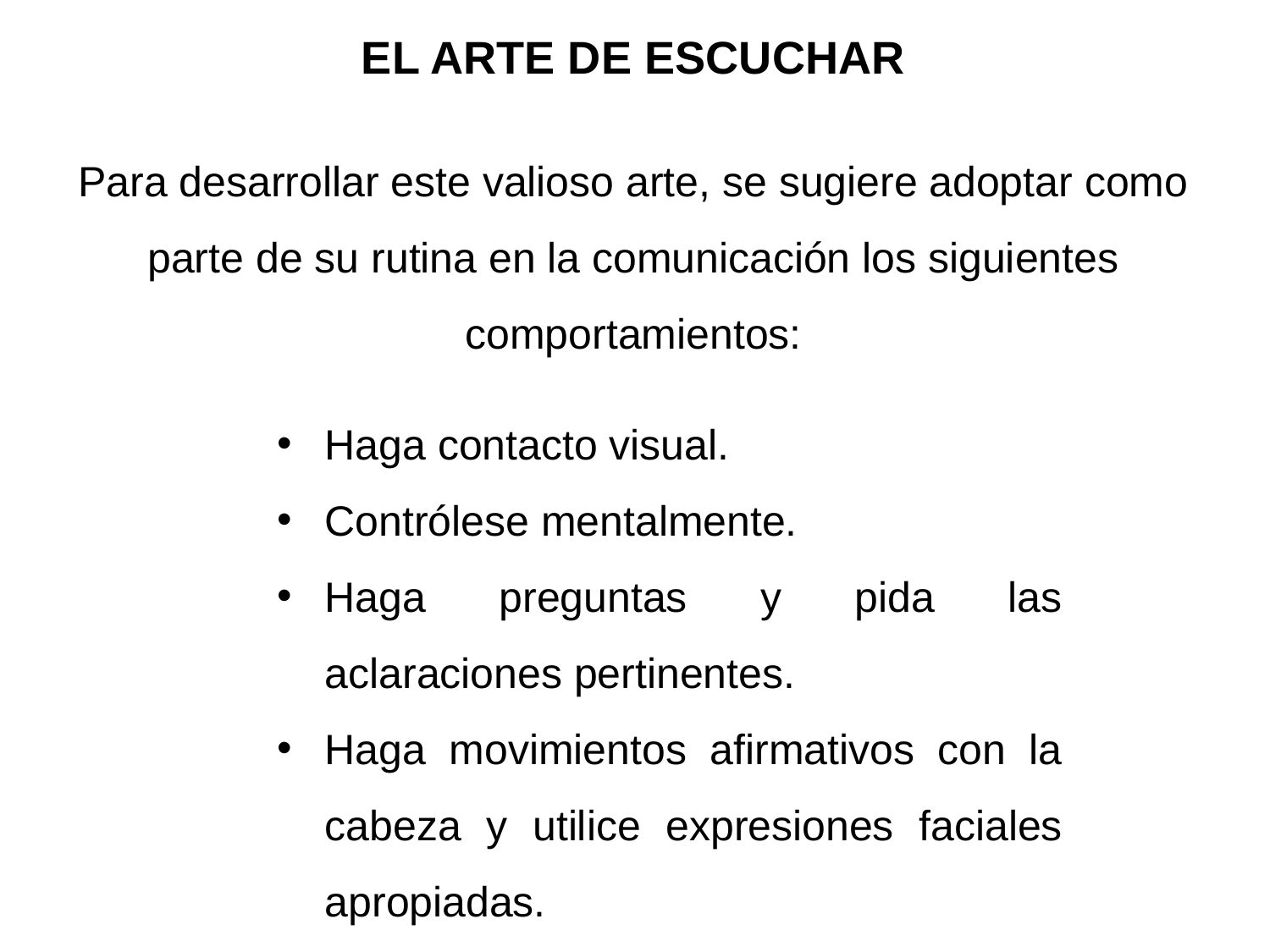

# EL ARTE DE ESCUCHAR
Para desarrollar este valioso arte, se sugiere adoptar como parte de su rutina en la comunicación los siguientes comportamientos:

Haga contacto visual.
Contrólese mentalmente.
Haga preguntas y pida las aclaraciones pertinentes.
Haga movimientos afirmativos con la cabeza y utilice expresiones faciales apropiadas.